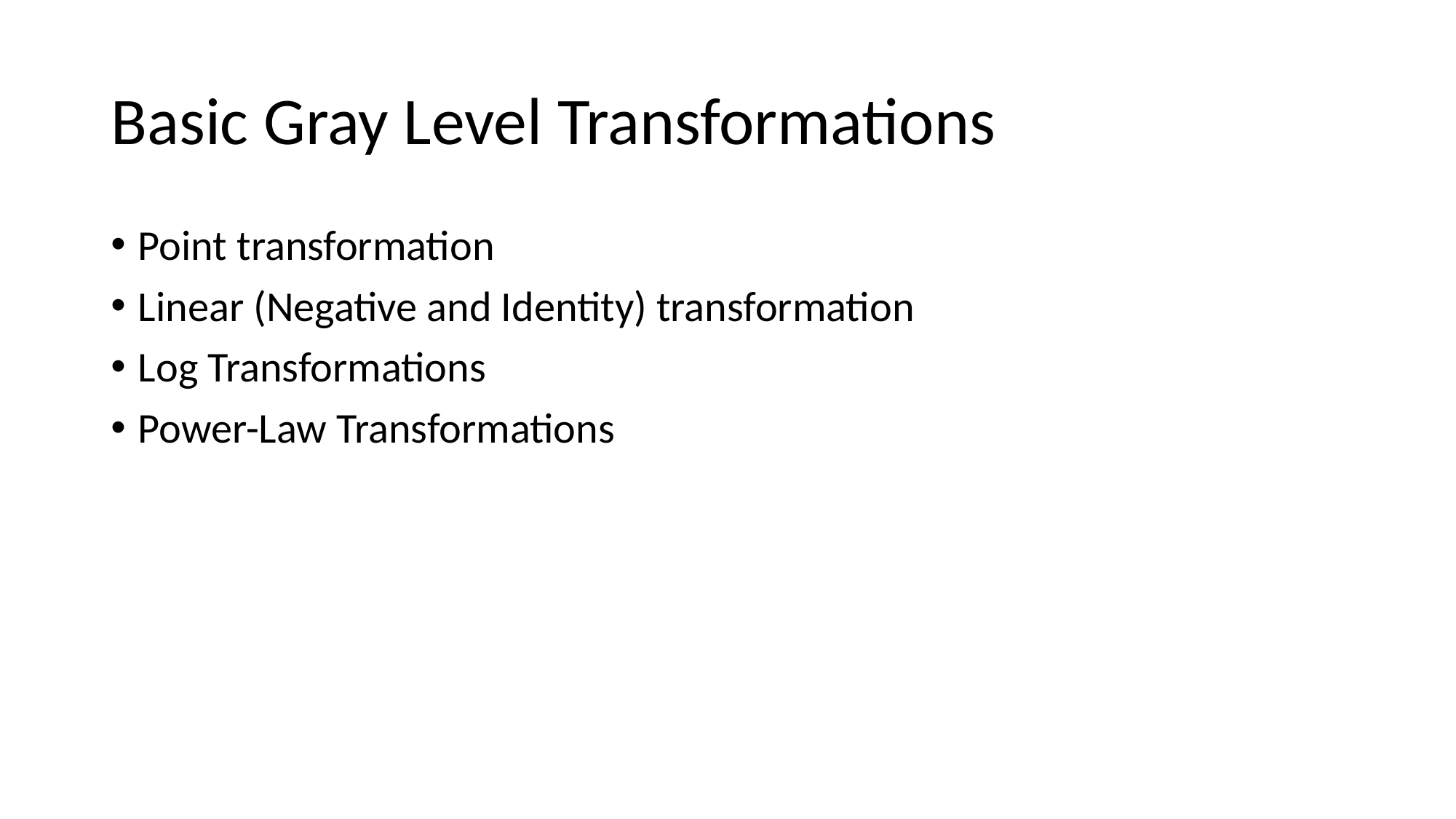

# Basic Gray Level Transformations
Point transformation
Linear (Negative and Identity) transformation
Log Transformations
Power-Law Transformations